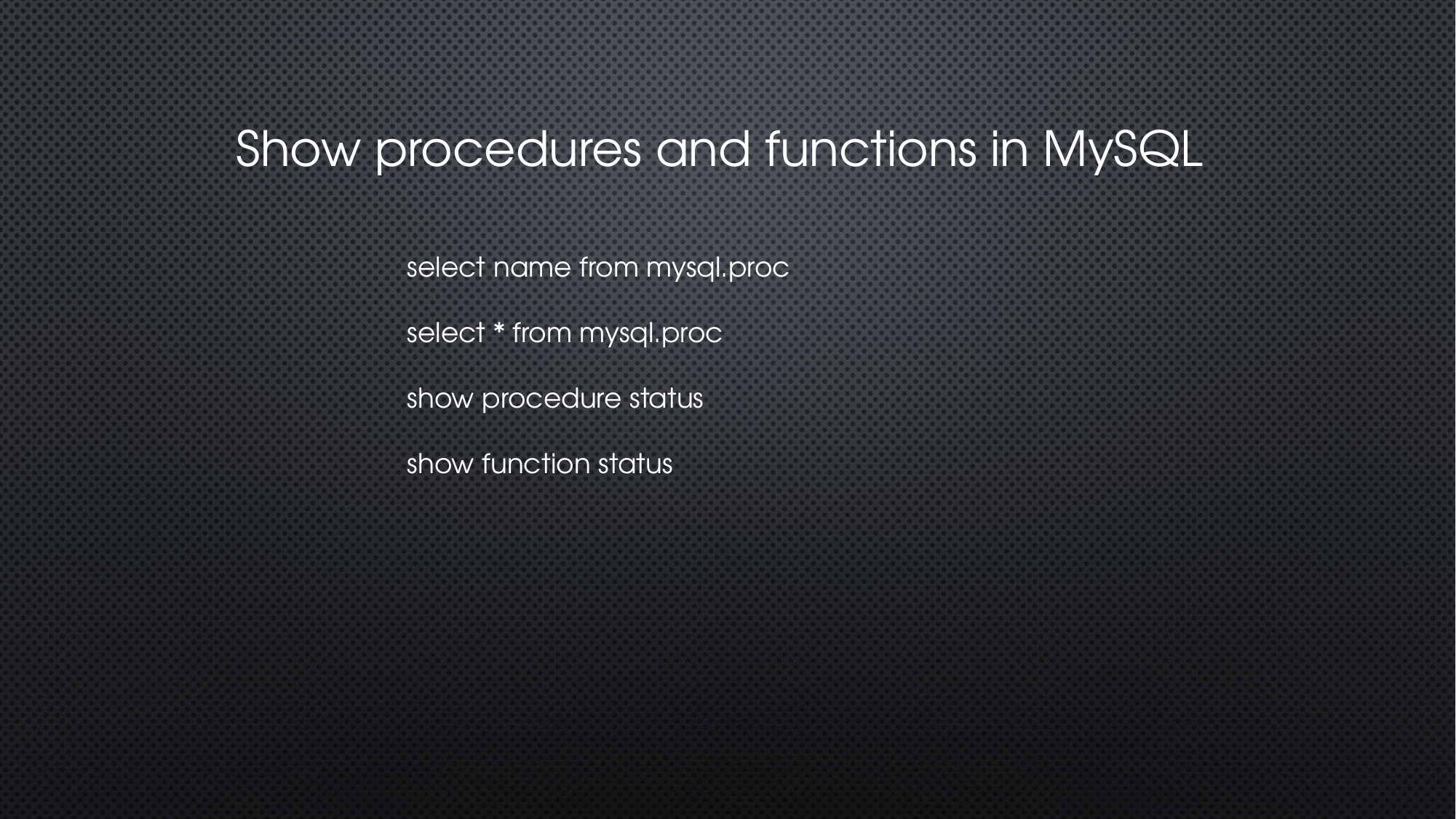

Show procedures and functions in MySQL
select name from mysql.proc

select * from mysql.proc

show procedure status

show function status